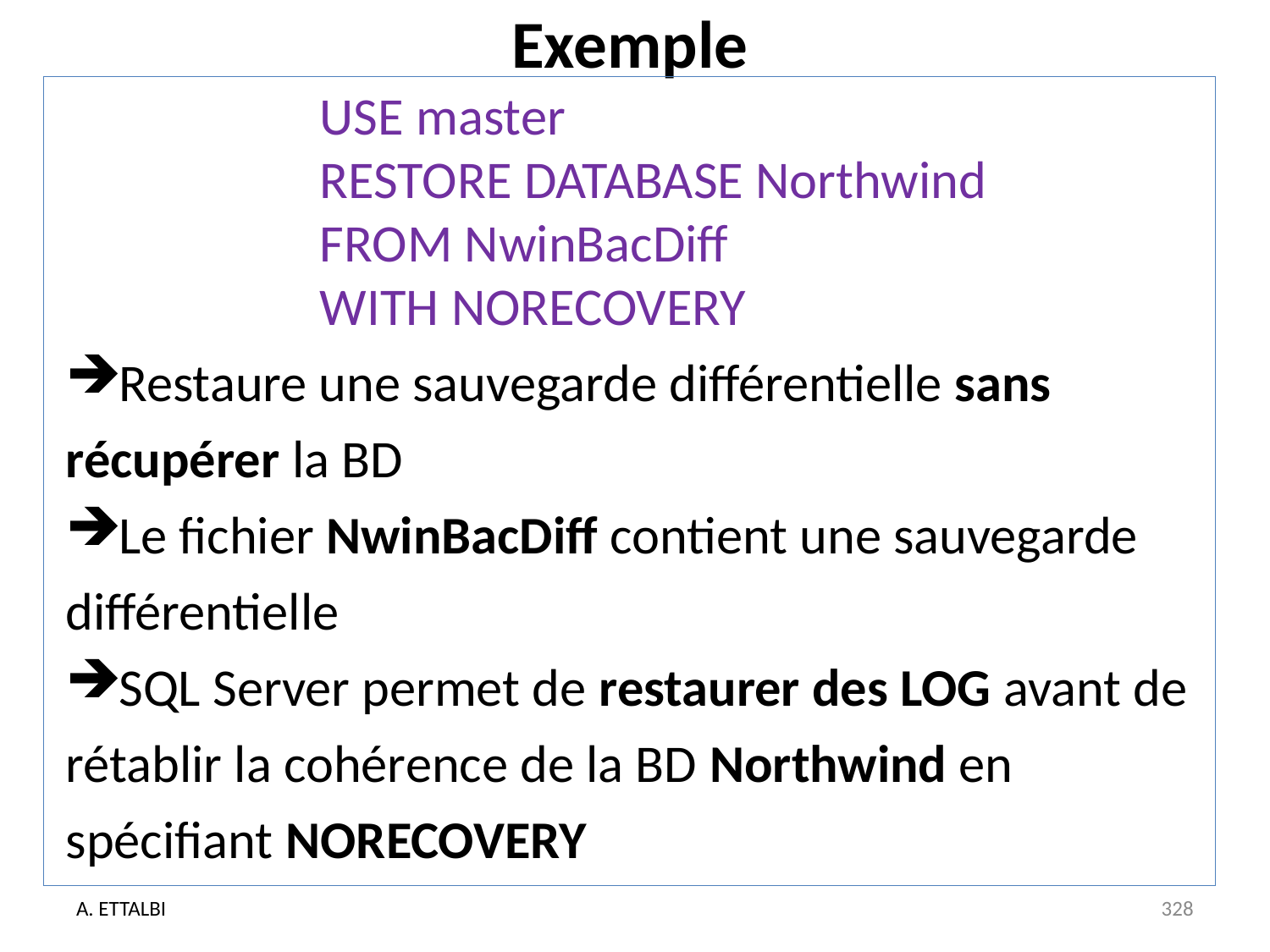

# Exemple
		USE master
		RESTORE DATABASE Northwind
		FROM NwinBacDiff
		WITH NORECOVERY
Restaure une sauvegarde différentielle sans récupérer la BD
Le fichier NwinBacDiff contient une sauvegarde différentielle
SQL Server permet de restaurer des LOG avant de rétablir la cohérence de la BD Northwind en spécifiant NORECOVERY
A. ETTALBI
328